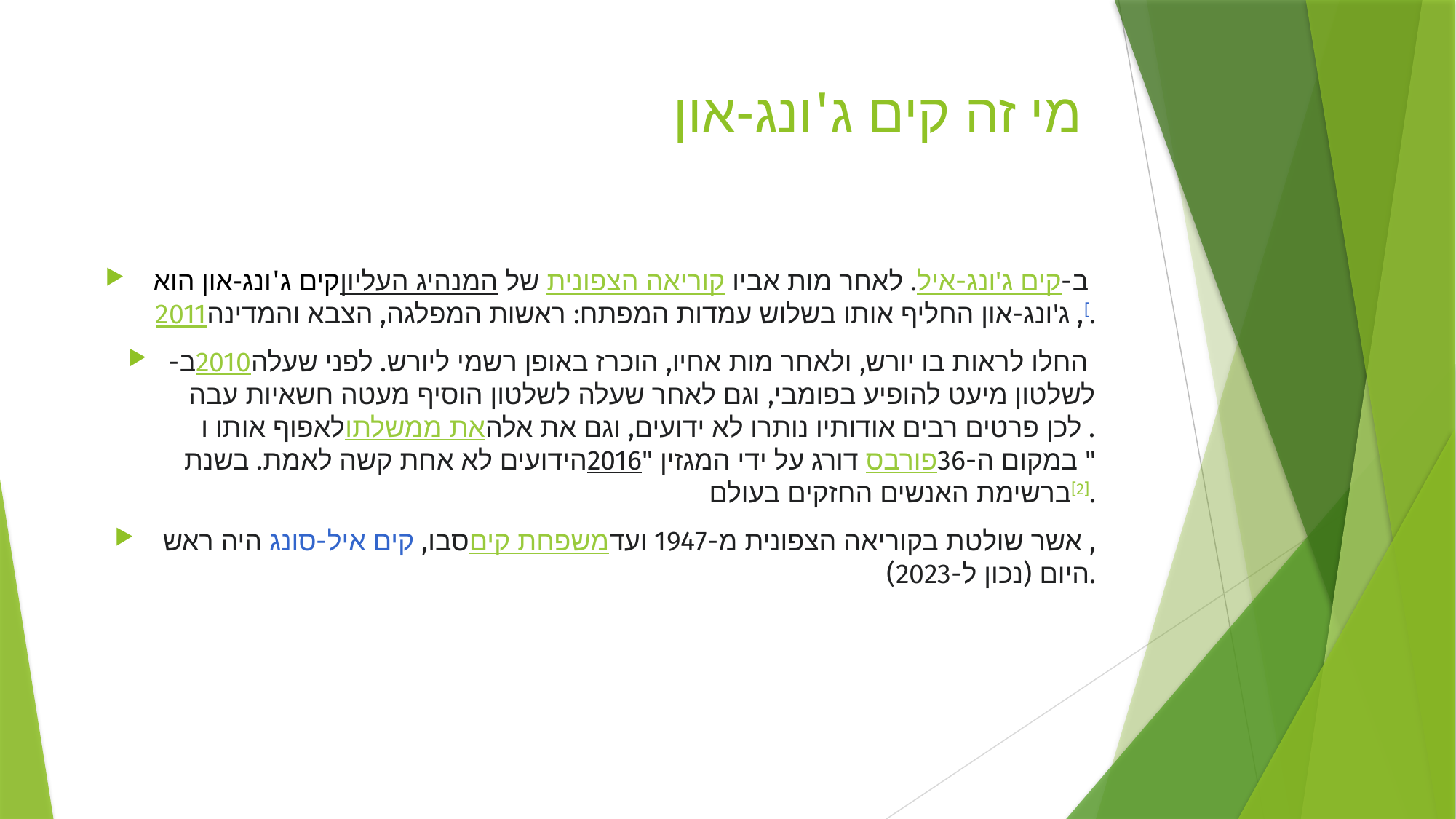

# מי זה קים ג'ונג-און

קים ג'ונג-און הוא המנהיג העליון של קוריאה הצפונית. לאחר מות אביו קים ג'ונג-איל ב-2011, ג'ונג-און החליף אותו בשלוש עמדות המפתח: ראשות המפלגה, הצבא והמדינה[.
ב-2010 החלו לראות בו יורש, ולאחר מות אחיו, הוכרז באופן רשמי ליורש. לפני שעלה לשלטון מיעט להופיע בפומבי, וגם לאחר שעלה לשלטון הוסיף מעטה חשאיות עבה לאפוף אותו ואת ממשלתו. לכן פרטים רבים אודותיו נותרו לא ידועים, וגם את אלה הידועים לא אחת קשה לאמת. בשנת 2016 דורג על ידי המגזין "פורבס" במקום ה-36 ברשימת האנשים החזקים בעולם[2].
סבו, קים איל-סונג היה ראש משפחת קים, אשר שולטת בקוריאה הצפונית מ-1947 ועד היום (נכון ל-2023).